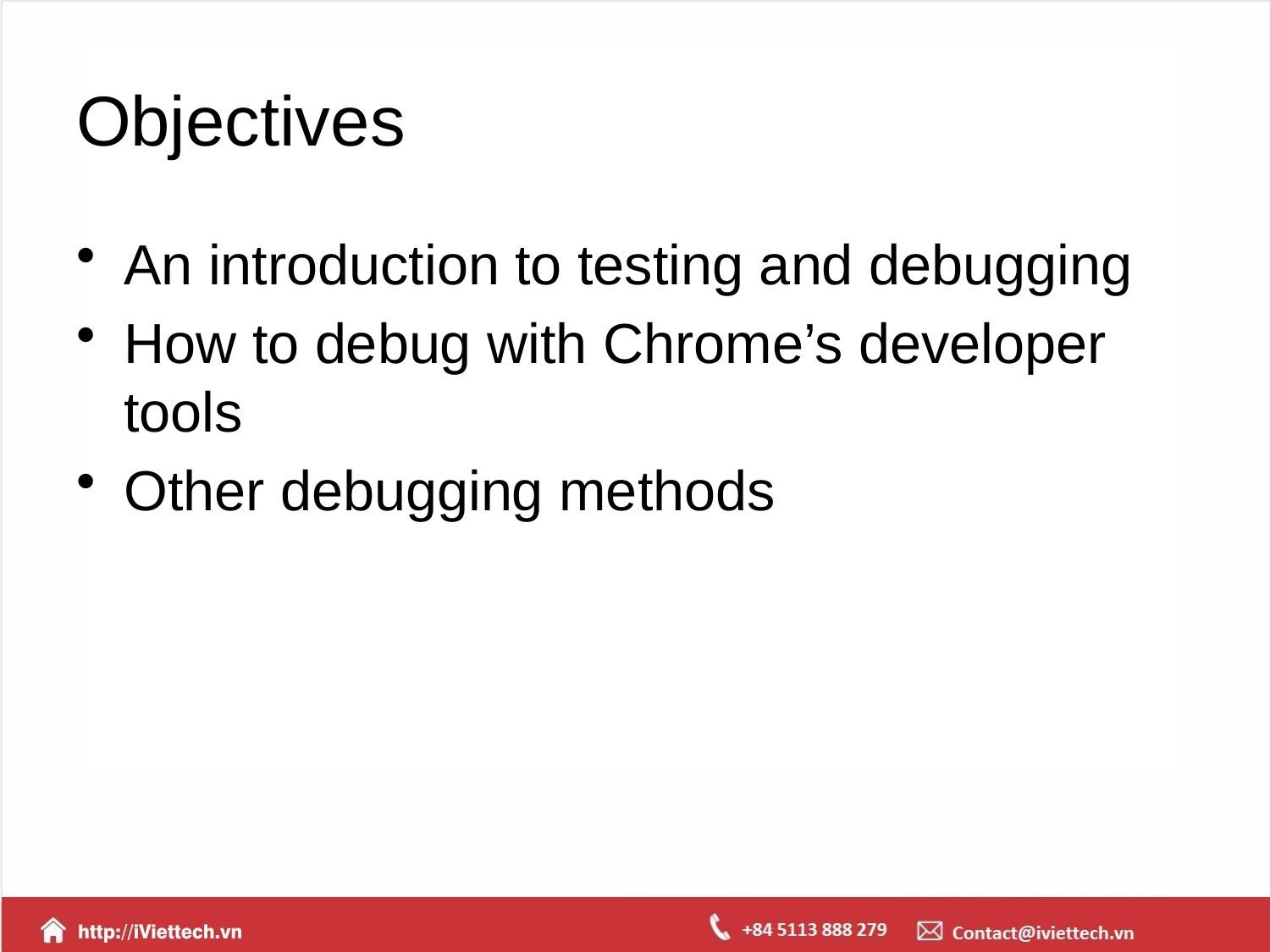

# Objectives
An introduction to testing and debugging
How to debug with Chrome’s developer tools
Other debugging methods